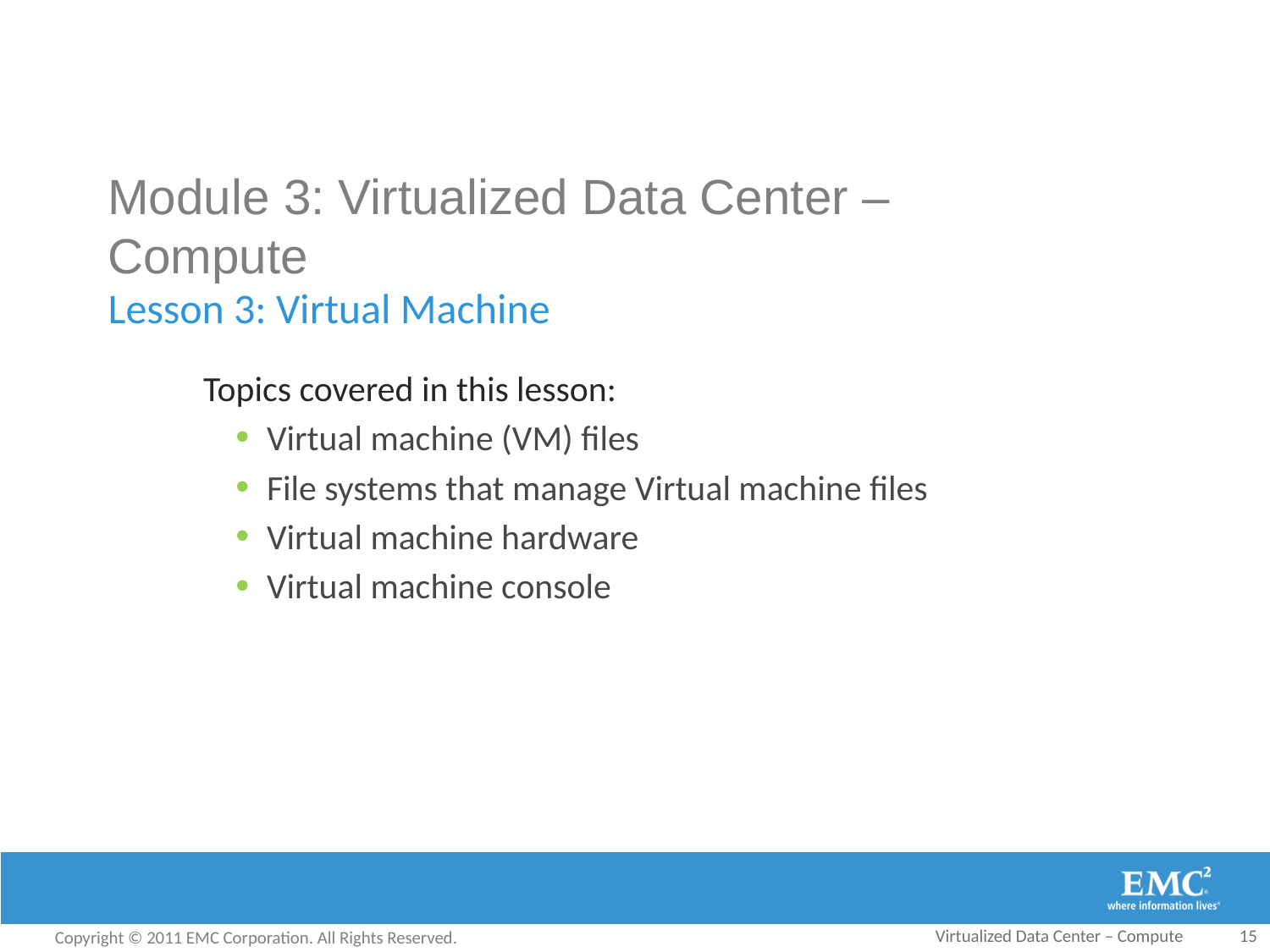

# Module 3: Virtualized Data Center – Compute
Lesson 3: Virtual Machine
Topics covered in this lesson:
Virtual machine (VM) files
File systems that manage Virtual machine files
Virtual machine hardware
Virtual machine console
Virtualized Data Center – Compute
15